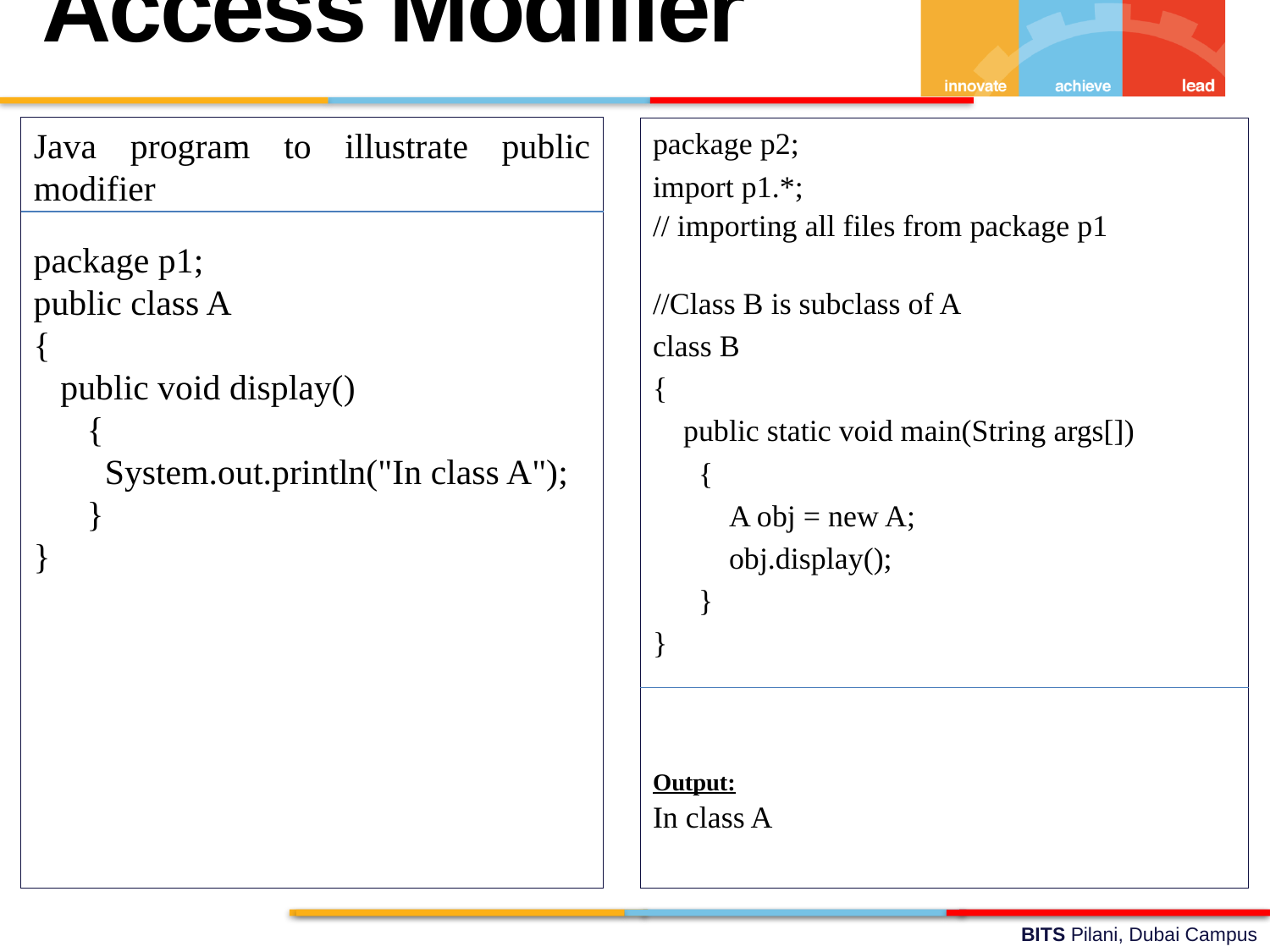

Access Modifier

Java program to illustrate public modifier

package p2;
import p1.*;
// importing all files from package p1

//Class B is subclass of A
class B
{
    public static void main(String args[])
      {
          A obj = new A;
          obj.display();
      }
}

Output:
In class A

package p1;
public class A
{
   public void display()
      {
        System.out.println("In class A");
      }
}